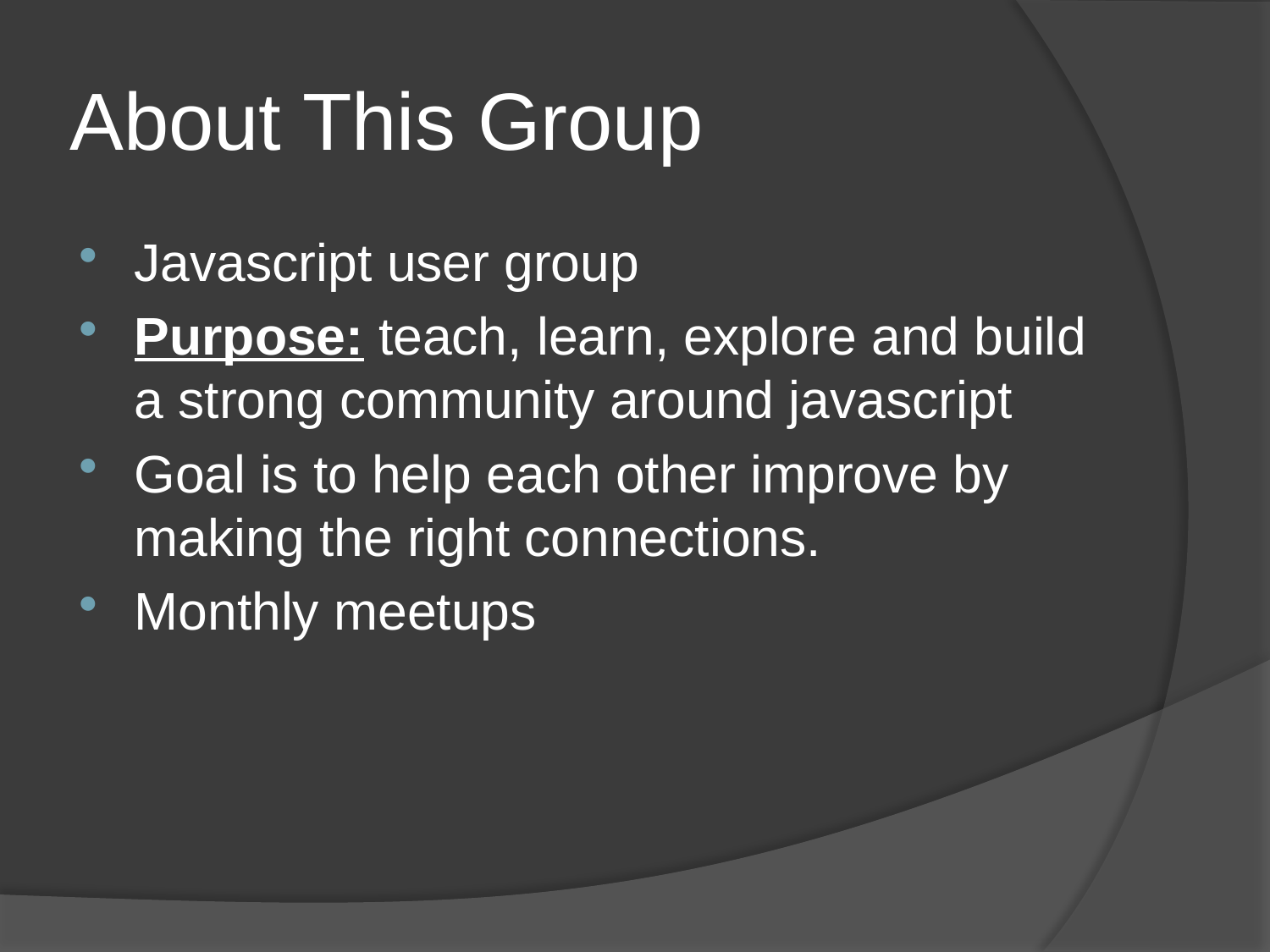

# About This Group
Javascript user group
Purpose: teach, learn, explore and build a strong community around javascript
Goal is to help each other improve by making the right connections.
Monthly meetups